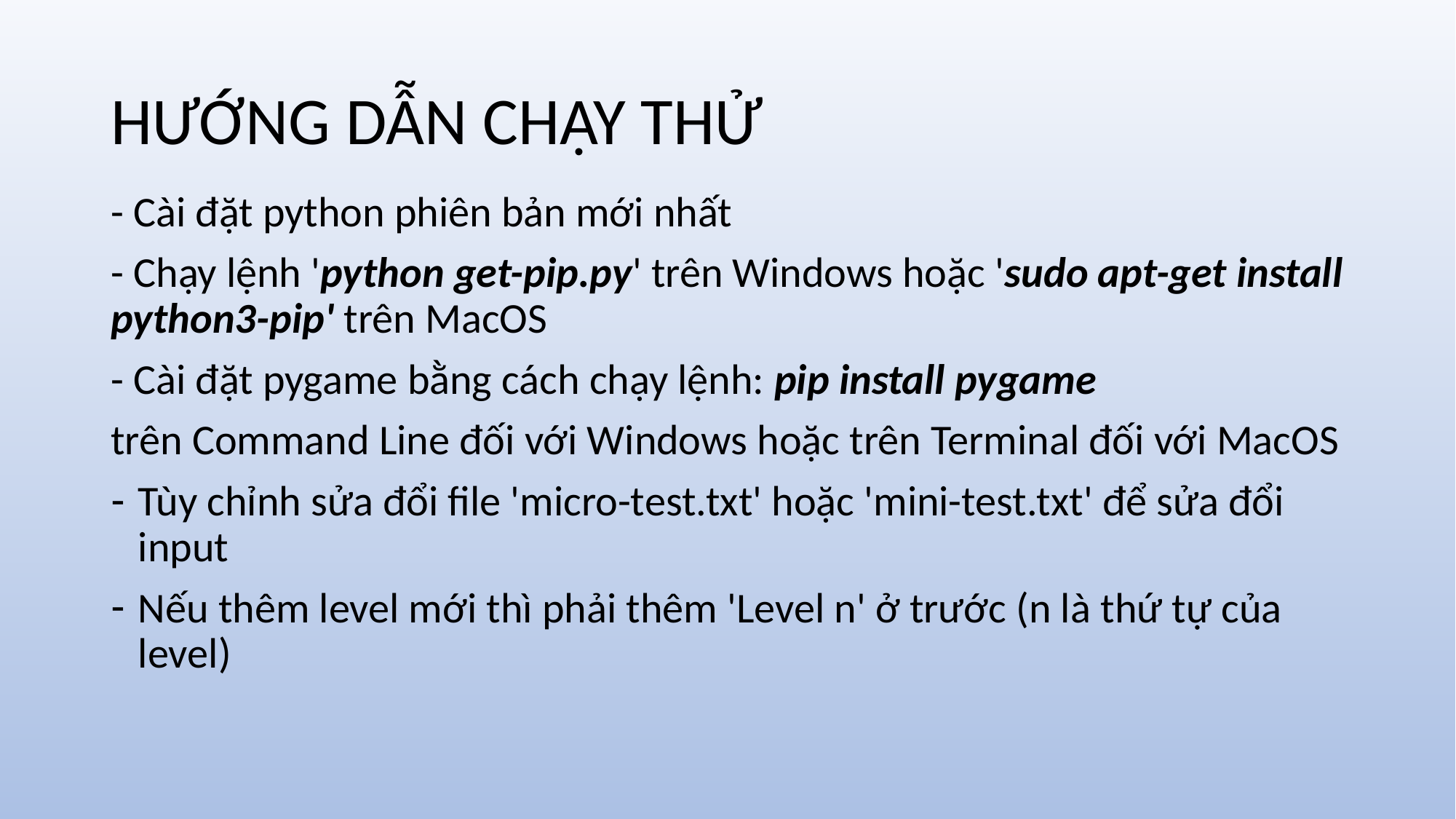

# HƯỚNG DẪN CHẠY THỬ
- Cài đặt python phiên bản mới nhất
- Chạy lệnh 'python get-pip.py' trên Windows hoặc 'sudo apt-get install python3-pip' trên MacOS
- Cài đặt pygame bằng cách chạy lệnh: pip install pygame
trên Command Line đối với Windows hoặc trên Terminal đối với MacOS
Tùy chỉnh sửa đổi file 'micro-test.txt' hoặc 'mini-test.txt' để sửa đổi input
Nếu thêm level mới thì phải thêm 'Level n' ở trước (n là thứ tự của level)